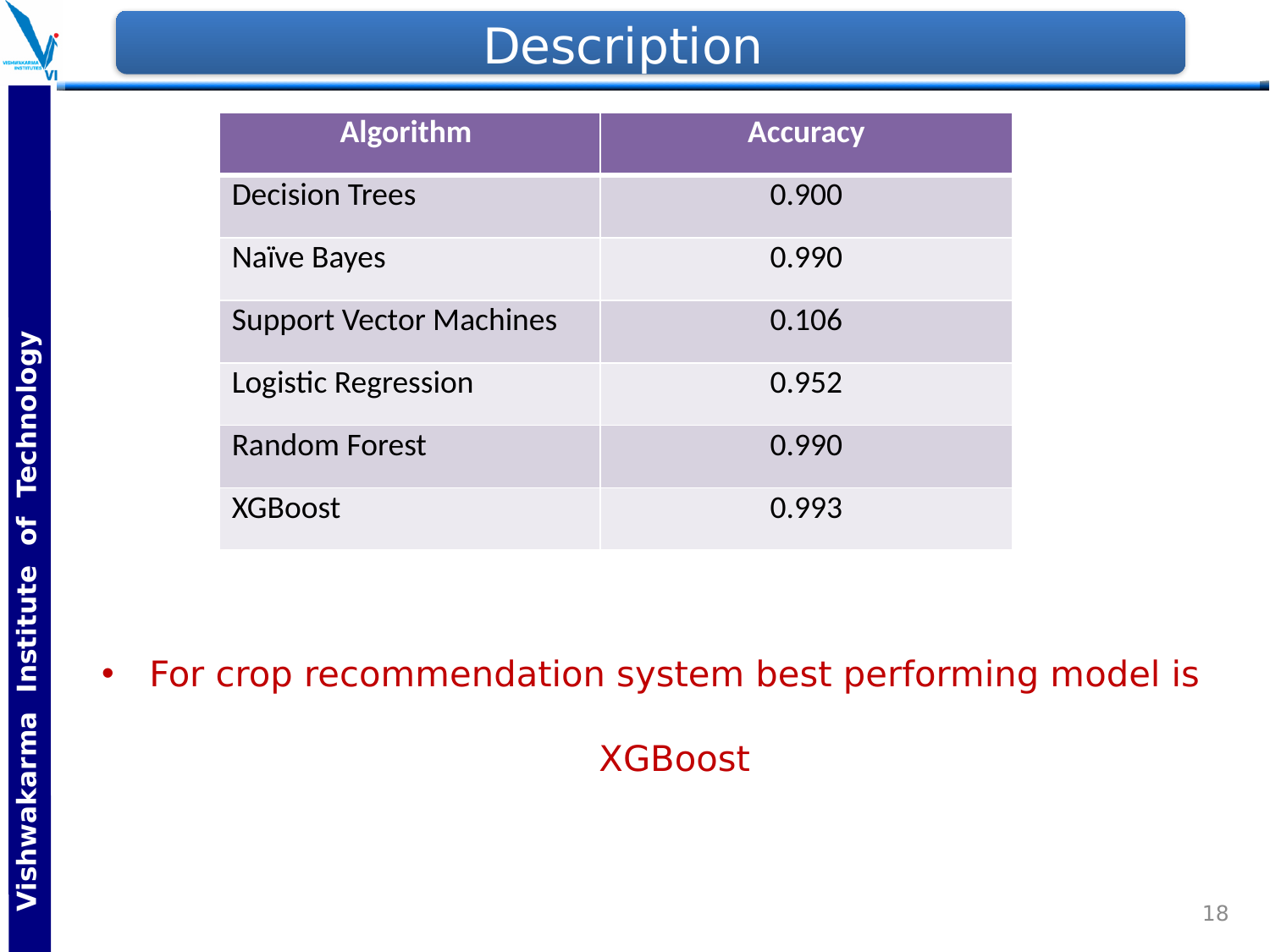

# Description
| Algorithm | Accuracy |
| --- | --- |
| Decision Trees | 0.900 |
| Naïve Bayes | 0.990 |
| Support Vector Machines | 0.106 |
| Logistic Regression | 0.952 |
| Random Forest | 0.990 |
| XGBoost | 0.993 |

For crop recommendation system best performing model is XGBoost
18